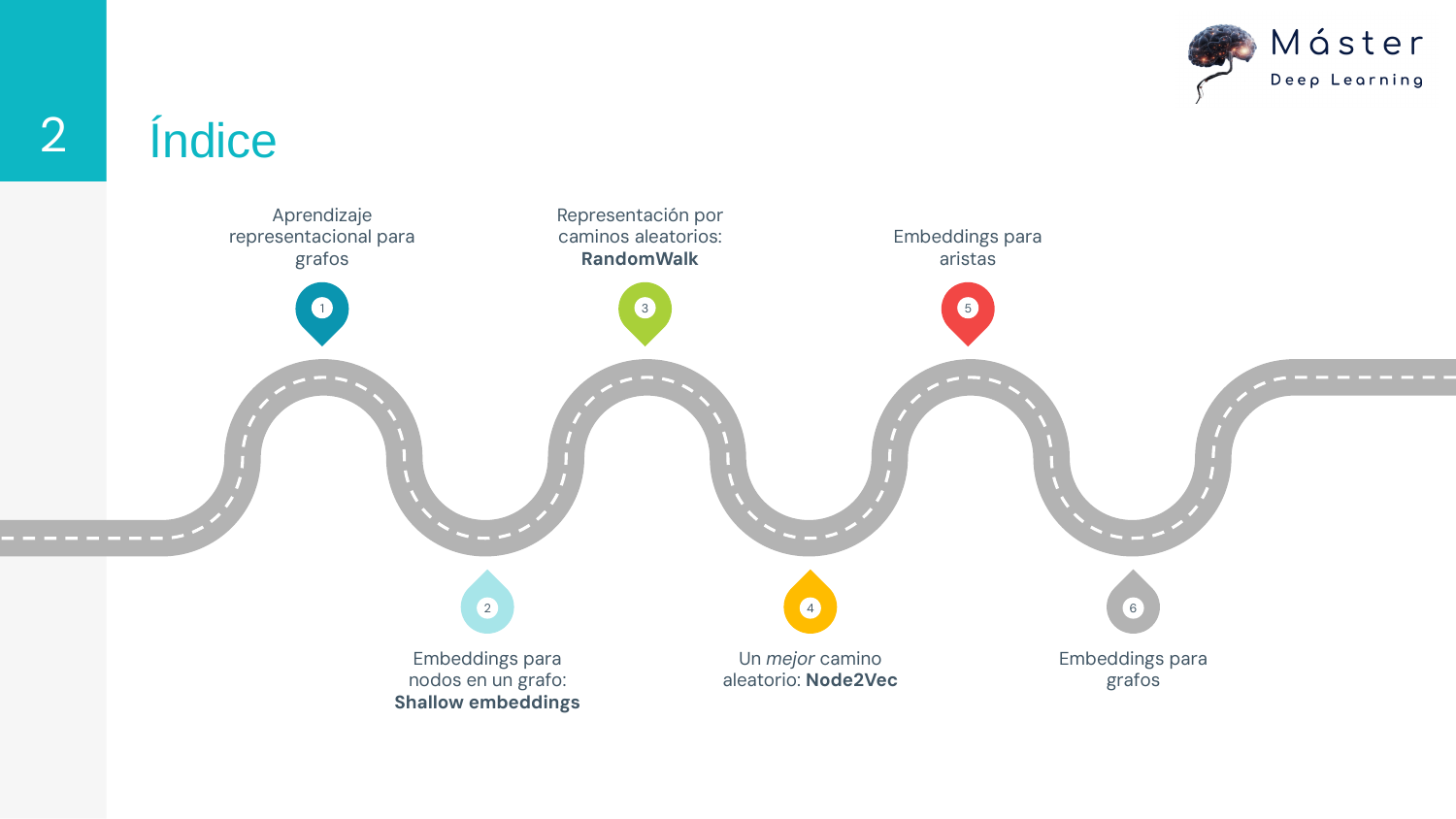

2
# Índice
Aprendizaje representacional para grafos
Representación por caminos aleatorios:
RandomWalk
Embeddings para aristas

1

3

5

2

4

6
Embeddings para nodos en un grafo:
Shallow embeddings
Un mejor camino aleatorio: Node2Vec
Embeddings para grafos